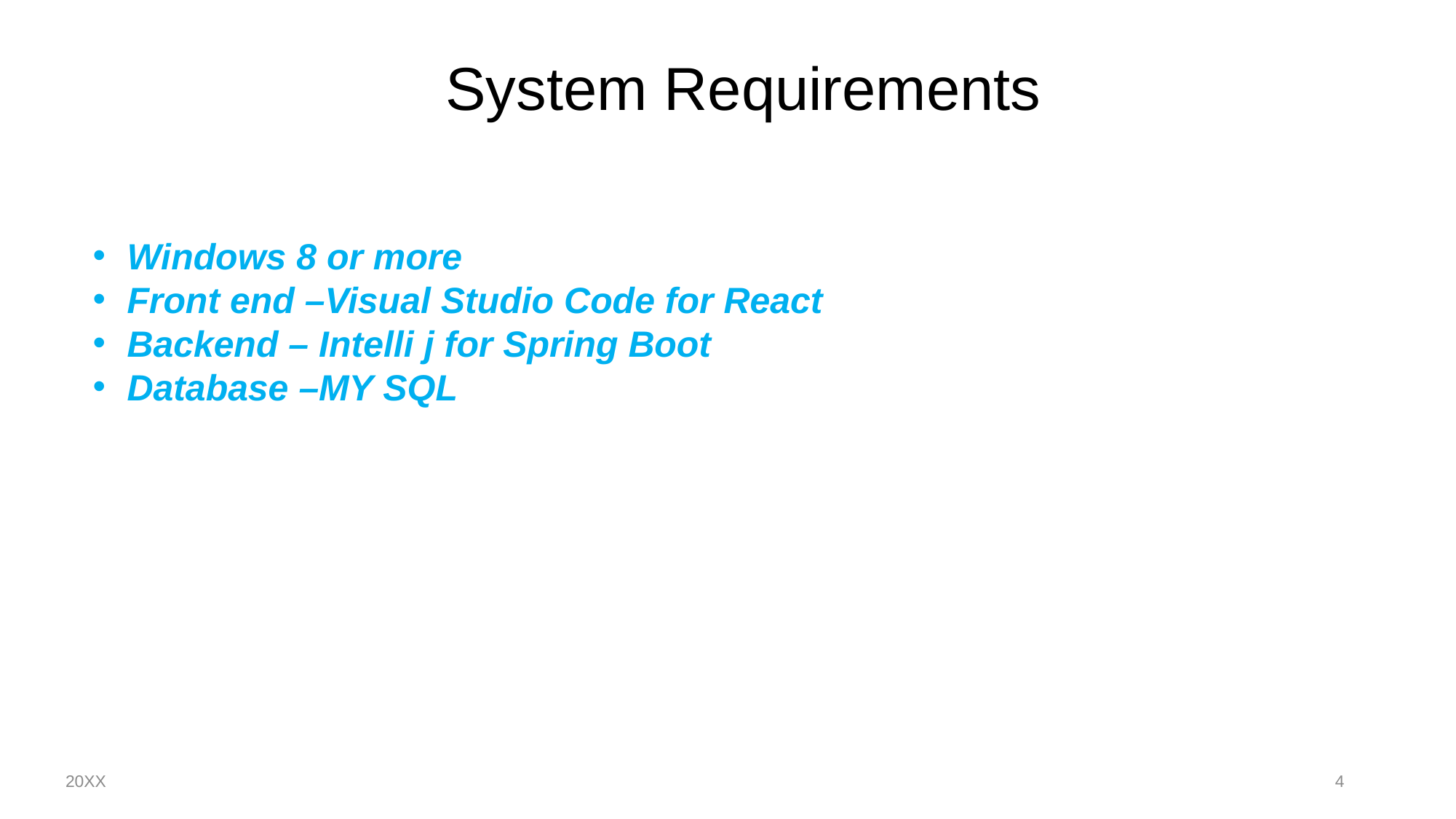

System Requirements
Windows 8 or more
Front end –Visual Studio Code for React
Backend – Intelli j for Spring Boot
Database –MY SQL
20XX
4